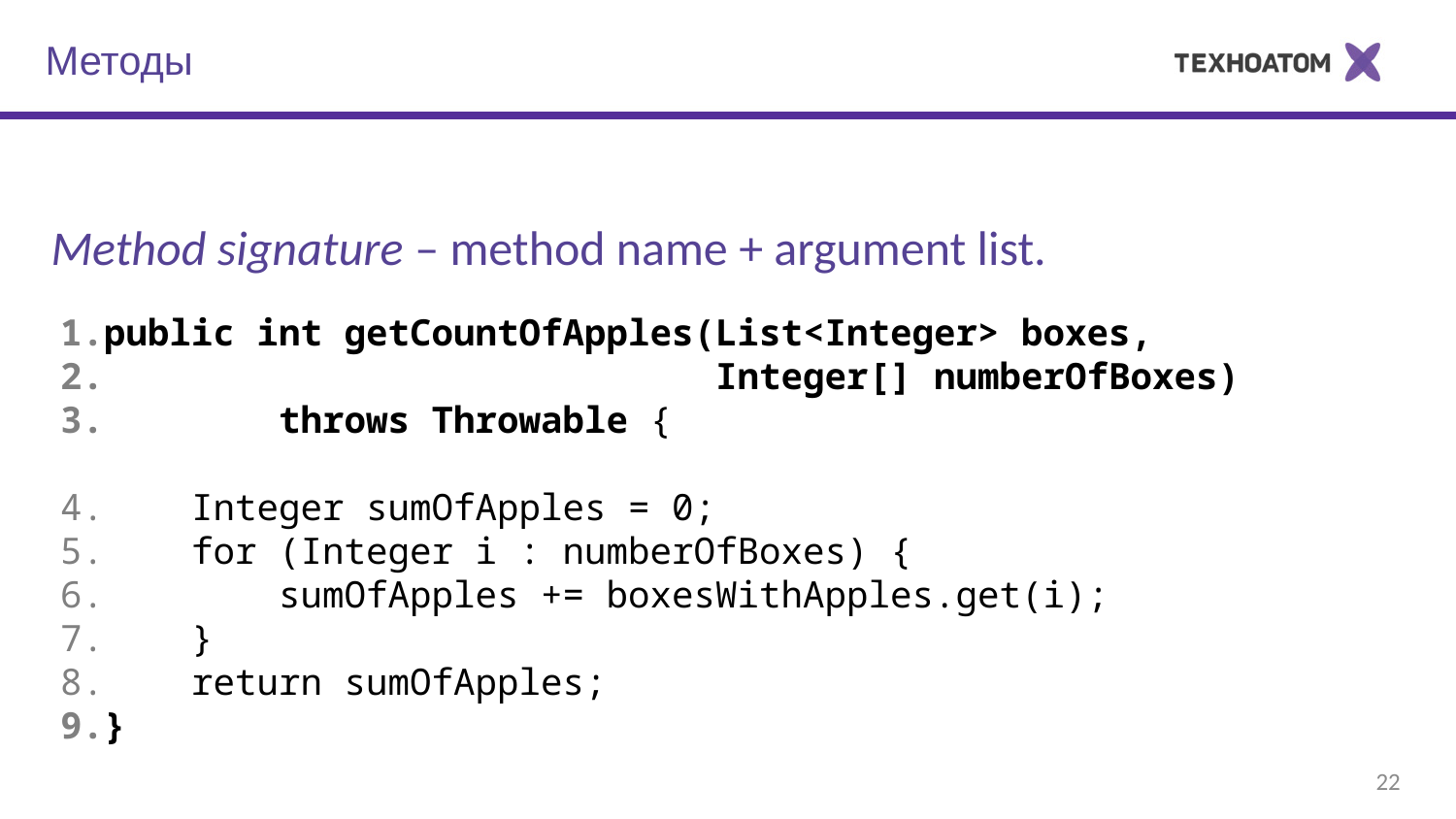

Методы
Method signature – method name + argument list.
public int getCountOfApples(List<Integer> boxes,
                            Integer[] numberOfBoxes)
        throws Throwable {

    Integer sumOfApples = 0;
    for (Integer i : numberOfBoxes) {
        sumOfApples += boxesWithApples.get(i);
    }
    return sumOfApples;
}
22